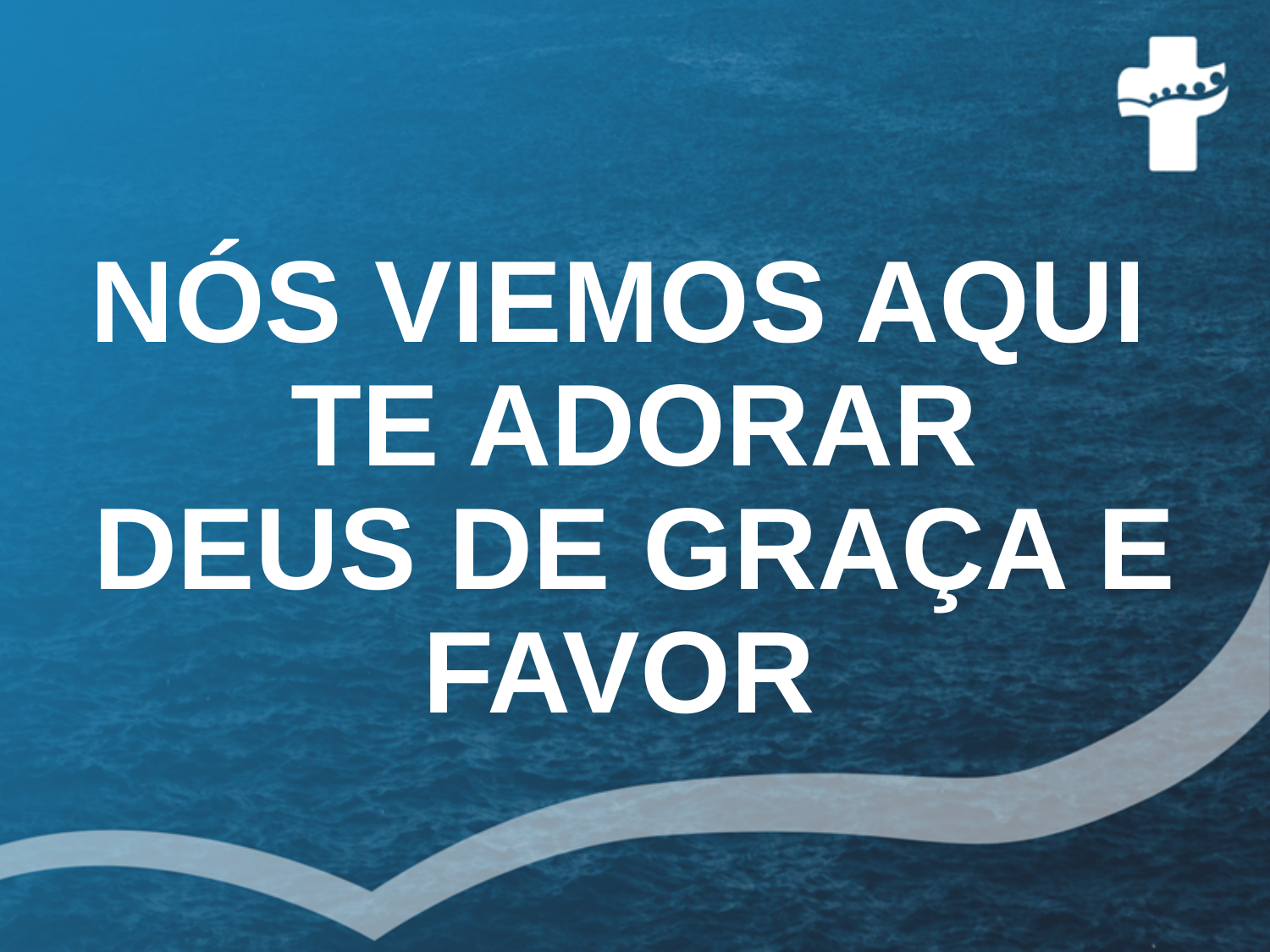

NÓS VIEMOS AQUI
TE ADORAR
DEUS DE GRAÇA E FAVOR